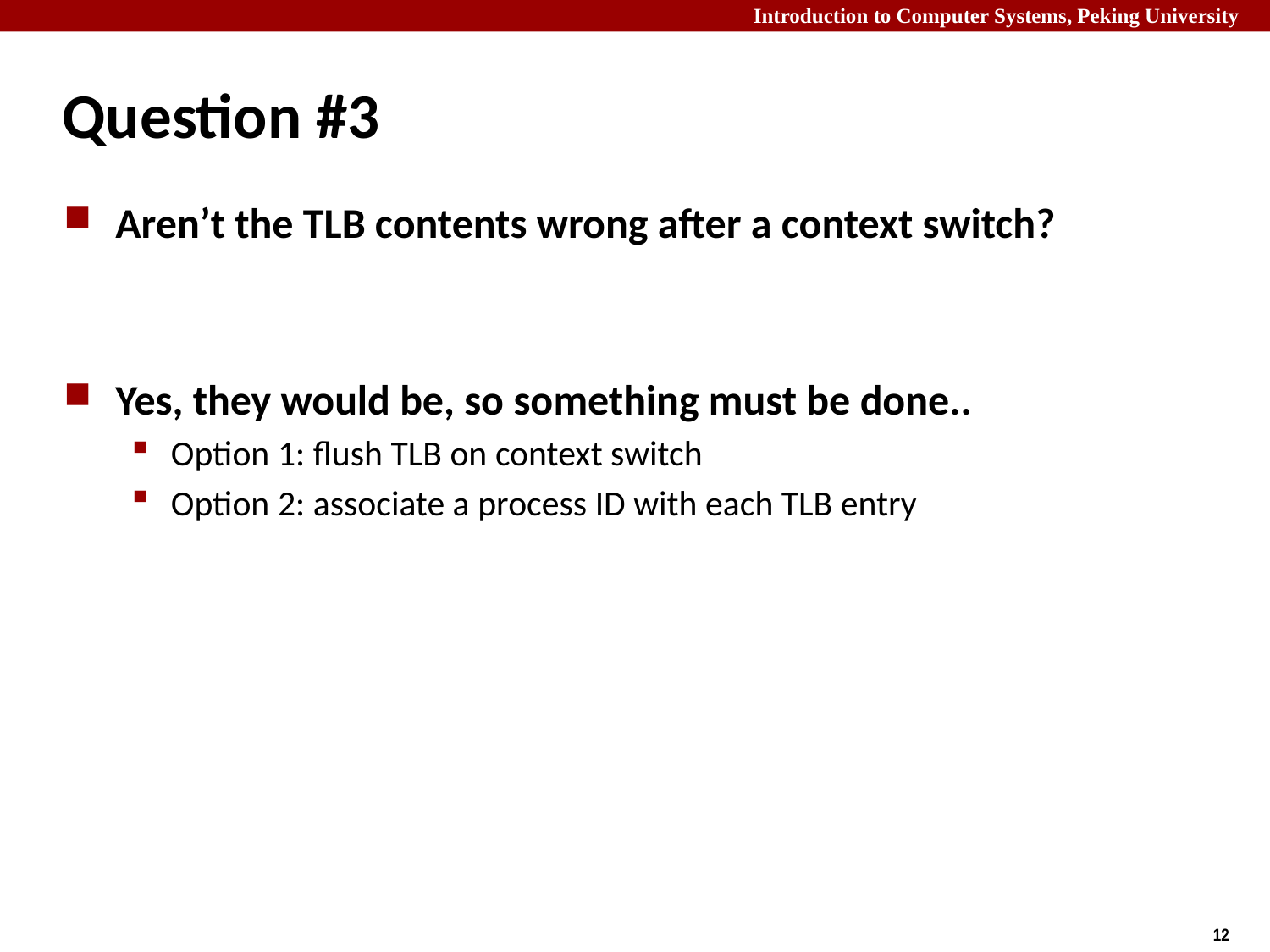

# Question #3
Aren’t the TLB contents wrong after a context switch?

Yes, they would be, so something must be done..
Option 1: flush TLB on context switch
Option 2: associate a process ID with each TLB entry